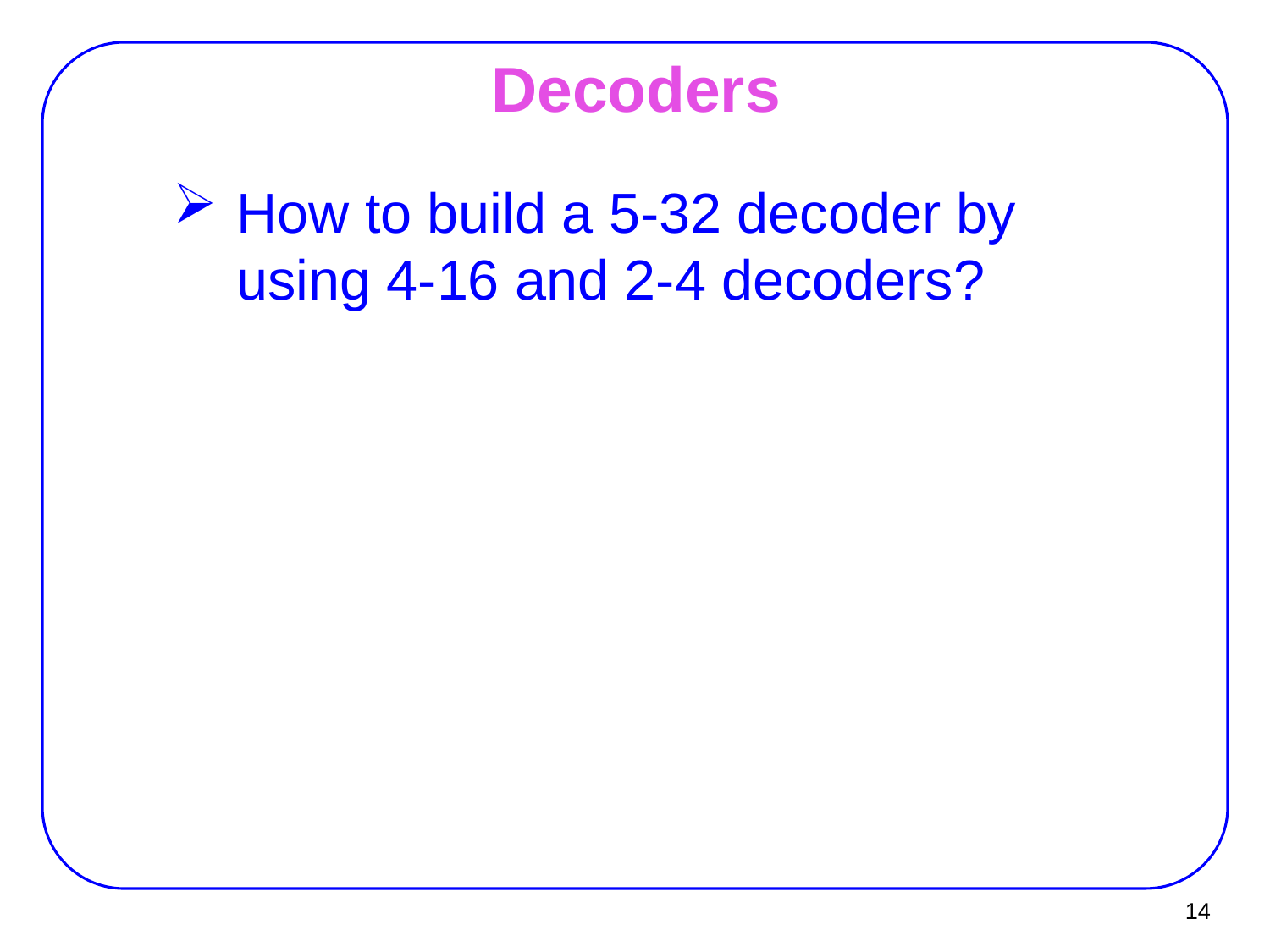

# Decoders
How to build a 5-32 decoder by using 4-16 and 2-4 decoders?
14